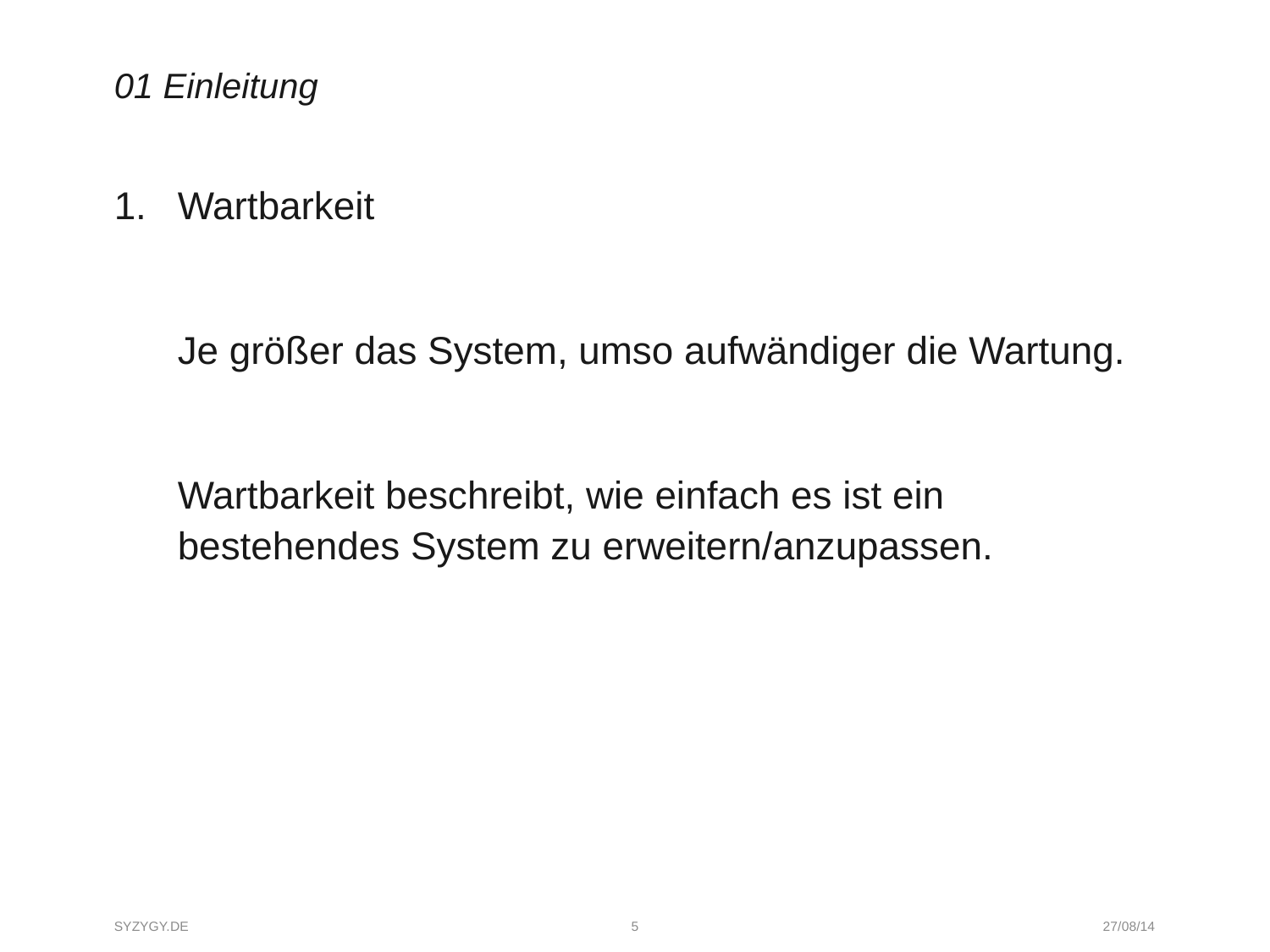

# 01 Einleitung
Wartbarkeit

	Je größer das System, umso aufwändiger die Wartung.

	Wartbarkeit beschreibt, wie einfach es ist ein bestehendes System zu erweitern/anzupassen.

SYZYGY.DE
5
27/08/14